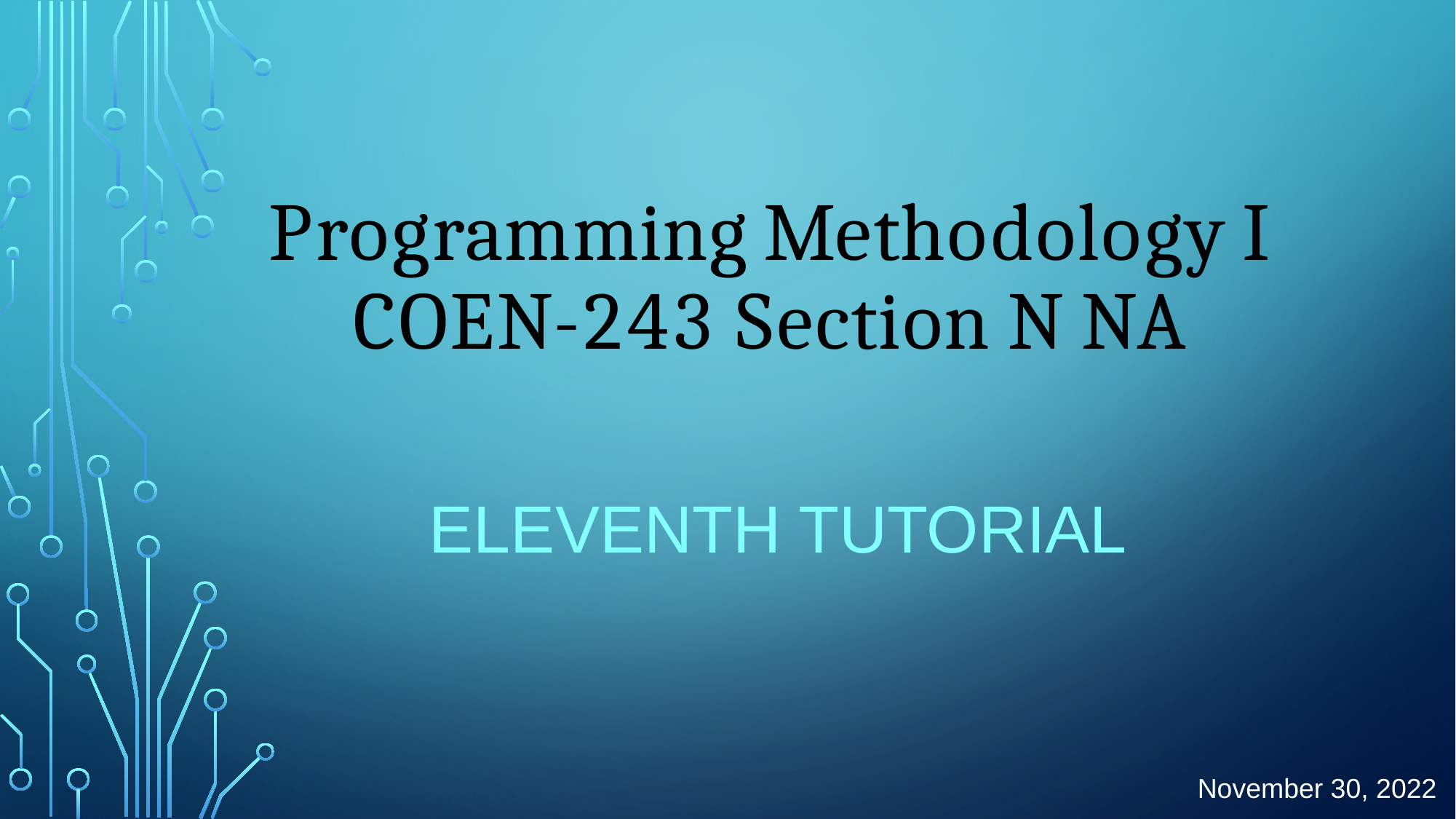

# Programming Methodology I COEN-243 Section N NA
 ELEVENTH Tutorial
November 30, 2022